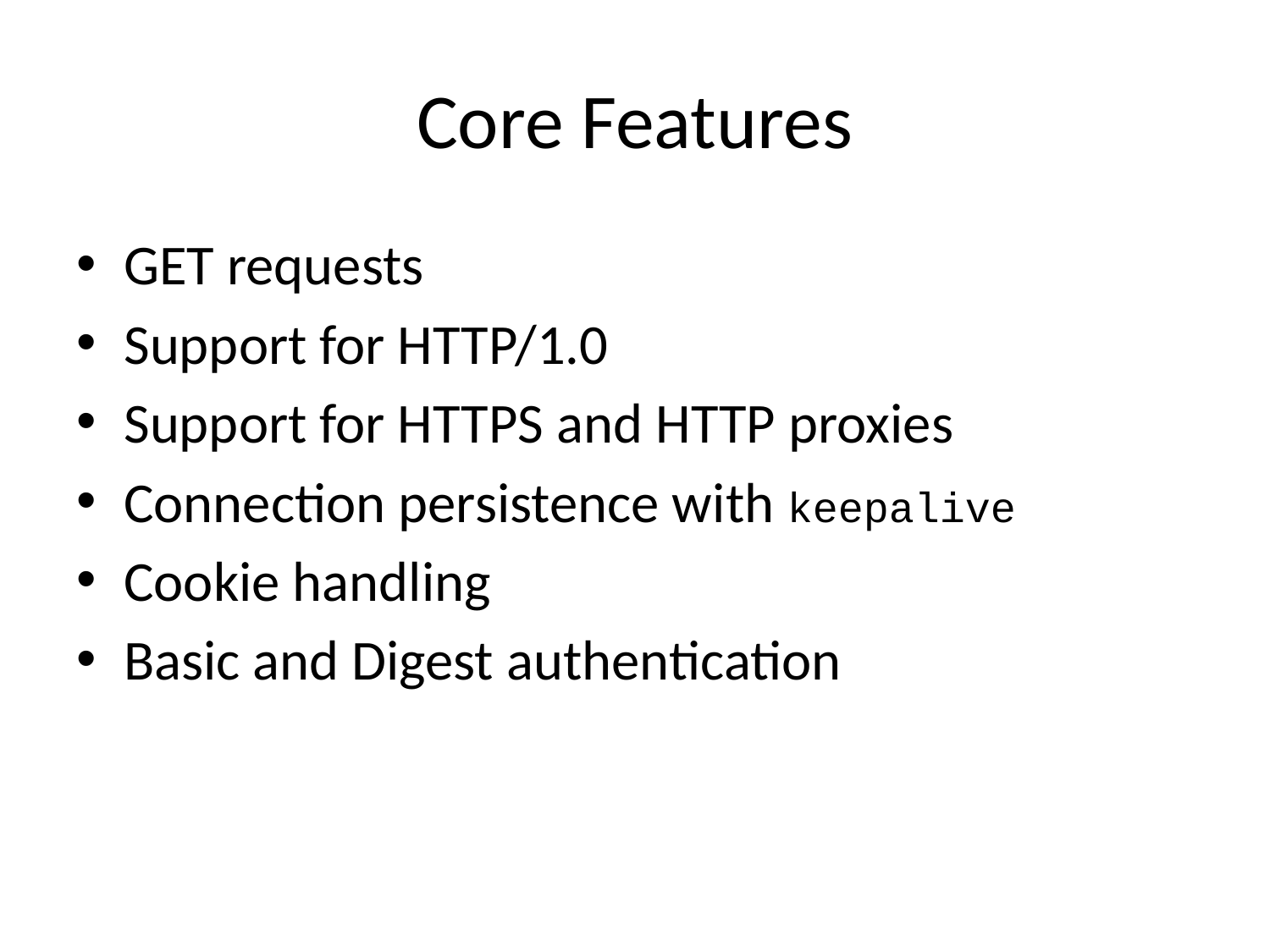

# Core Features
GET requests
Support for HTTP/1.0
Support for HTTPS and HTTP proxies
Connection persistence with keepalive
Cookie handling
Basic and Digest authentication